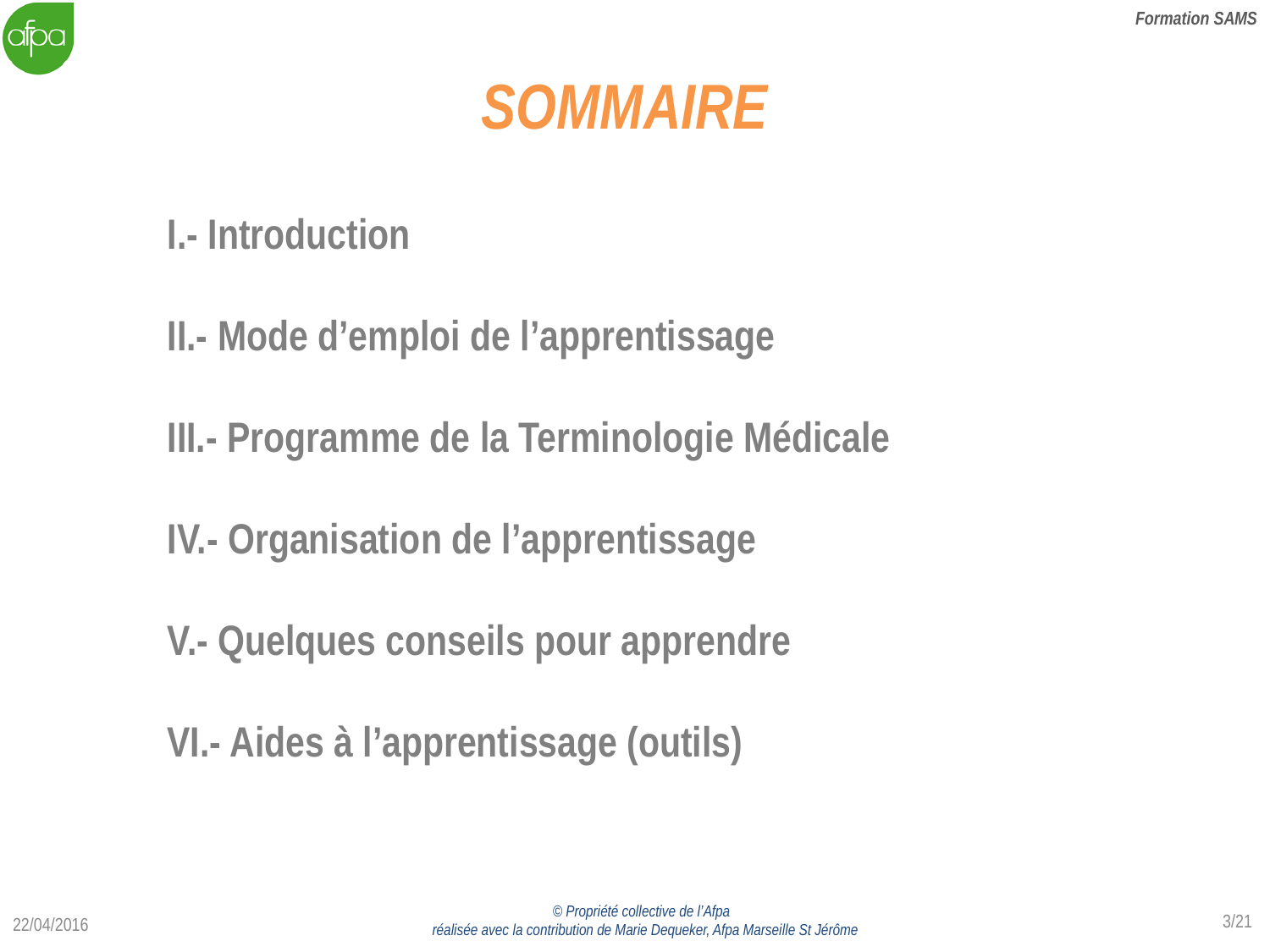

# SOMMAIRE
I.- Introduction

II.- Mode d’emploi de l’apprentissage

III.- Programme de la Terminologie Médicale

IV.- Organisation de l’apprentissage

V.- Quelques conseils pour apprendre

VI.- Aides à l’apprentissage (outils)
3/21
22/04/2016